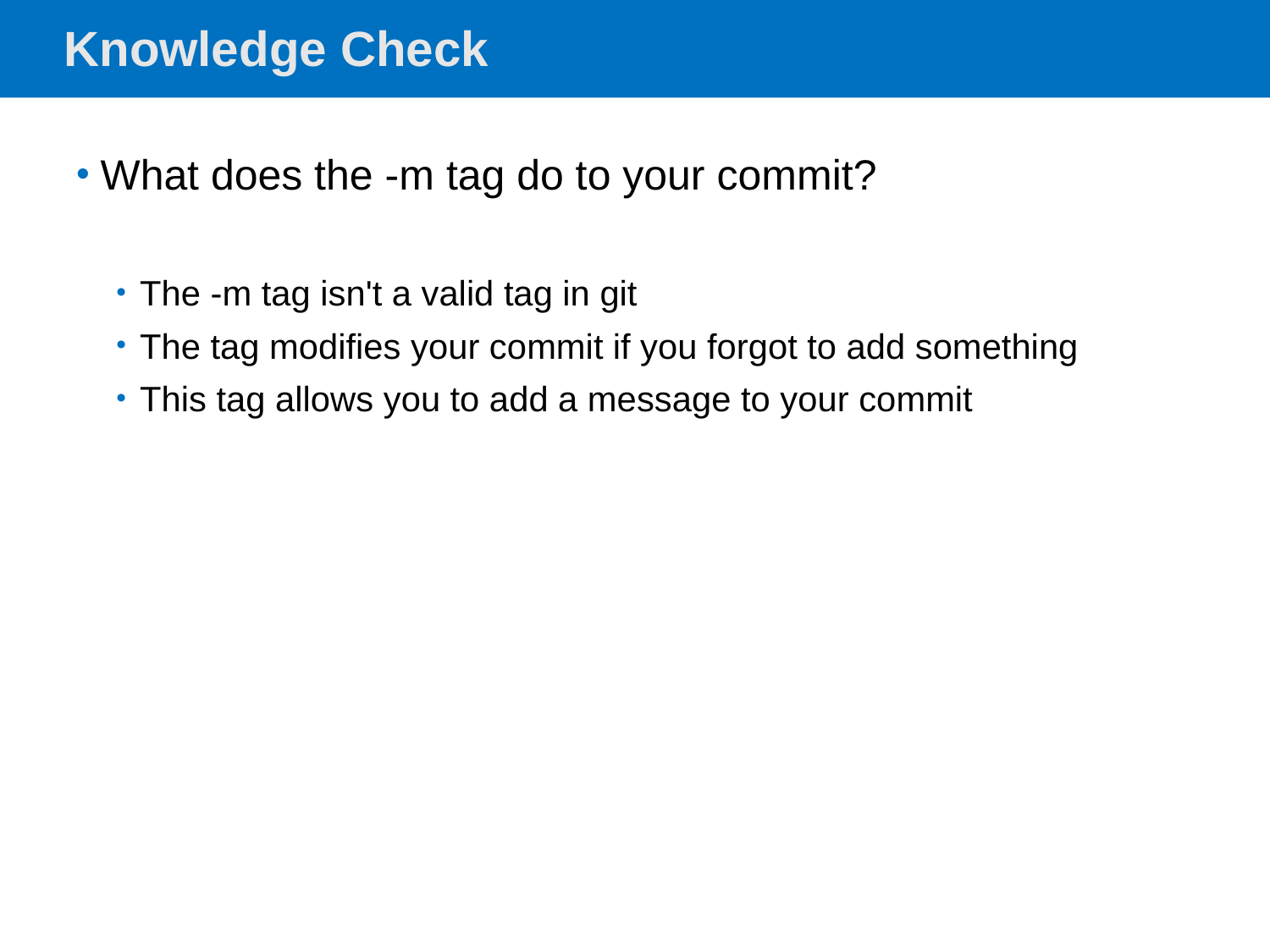

# Knowledge Check
What does the -m tag do to your commit?

The -m tag isn't a valid tag in git
The tag modifies your commit if you forgot to add something
This tag allows you to add a message to your commit